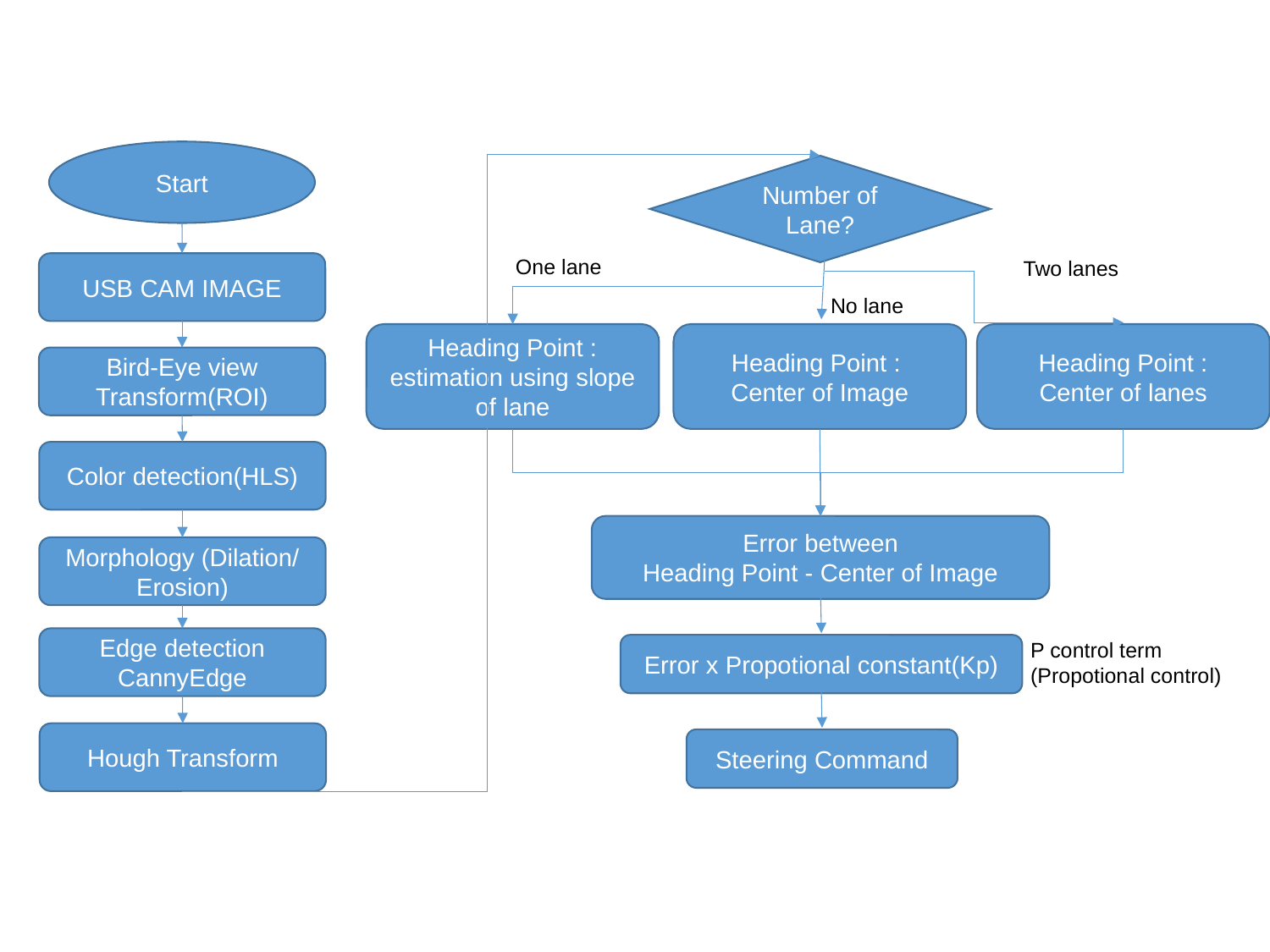

Start
Number of Lane?
One lane
Two lanes
USB CAM IMAGE
No lane

Heading Point : estimation using slope of lane
Heading Point :
Center of Image
Heading Point :
Center of lanes
Bird-Eye view Transform(ROI)
Color detection(HLS)
Error between
Heading Point - Center of Image
Morphology (Dilation/Erosion)
Edge detection
CannyEdge
P control term
(Propotional control)
Error x Propotional constant(Kp)
Hough Transform
Steering Command